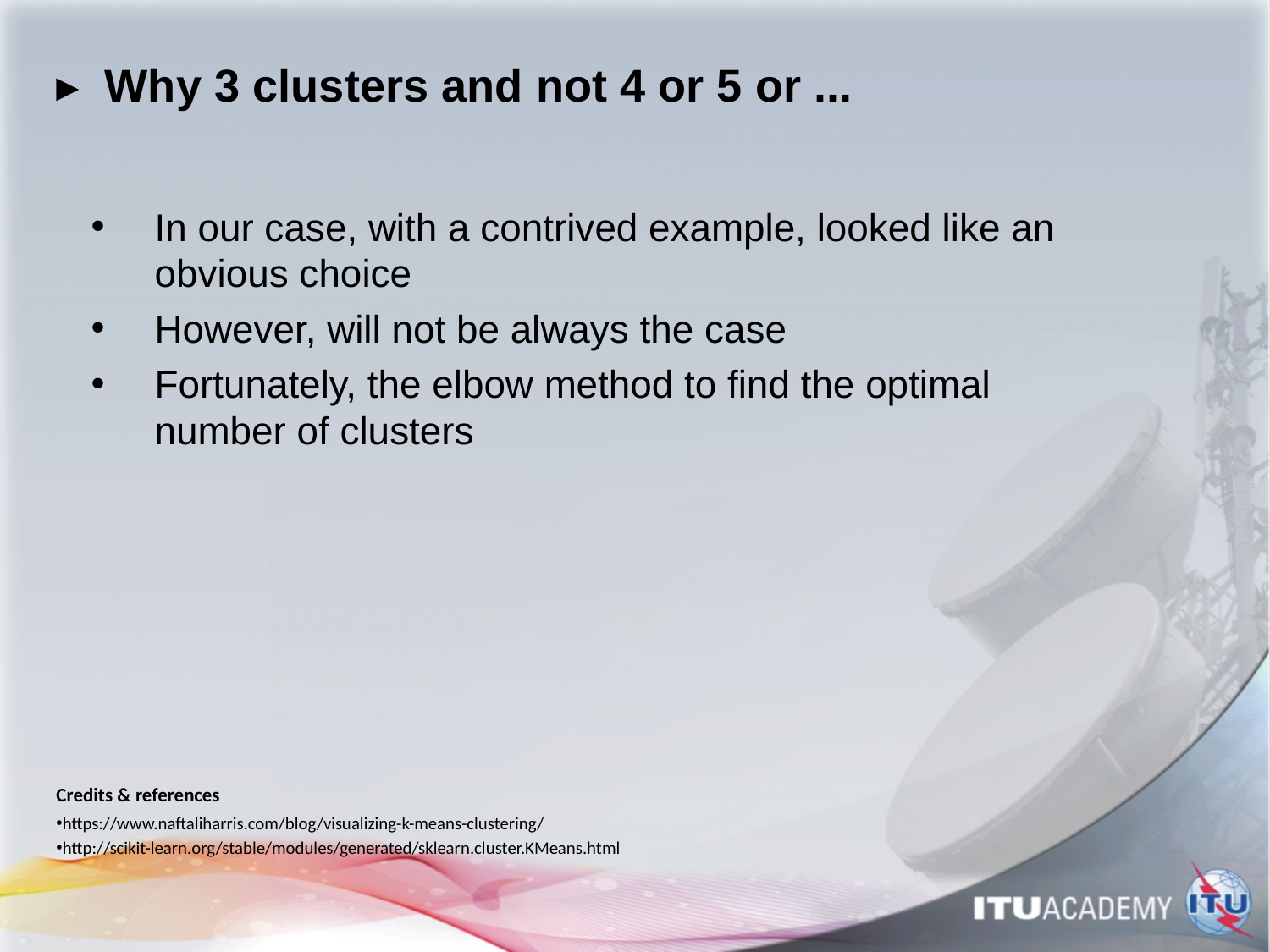

# ▸  Why 3 clusters and not 4 or 5 or ...
In our case, with a contrived example, looked like an obvious choice
However, will not be always the case
Fortunately, the elbow method to find the optimal number of clusters
Credits & references
https://www.naftaliharris.com/blog/visualizing-k-means-clustering/
http://scikit-learn.org/stable/modules/generated/sklearn.cluster.KMeans.html